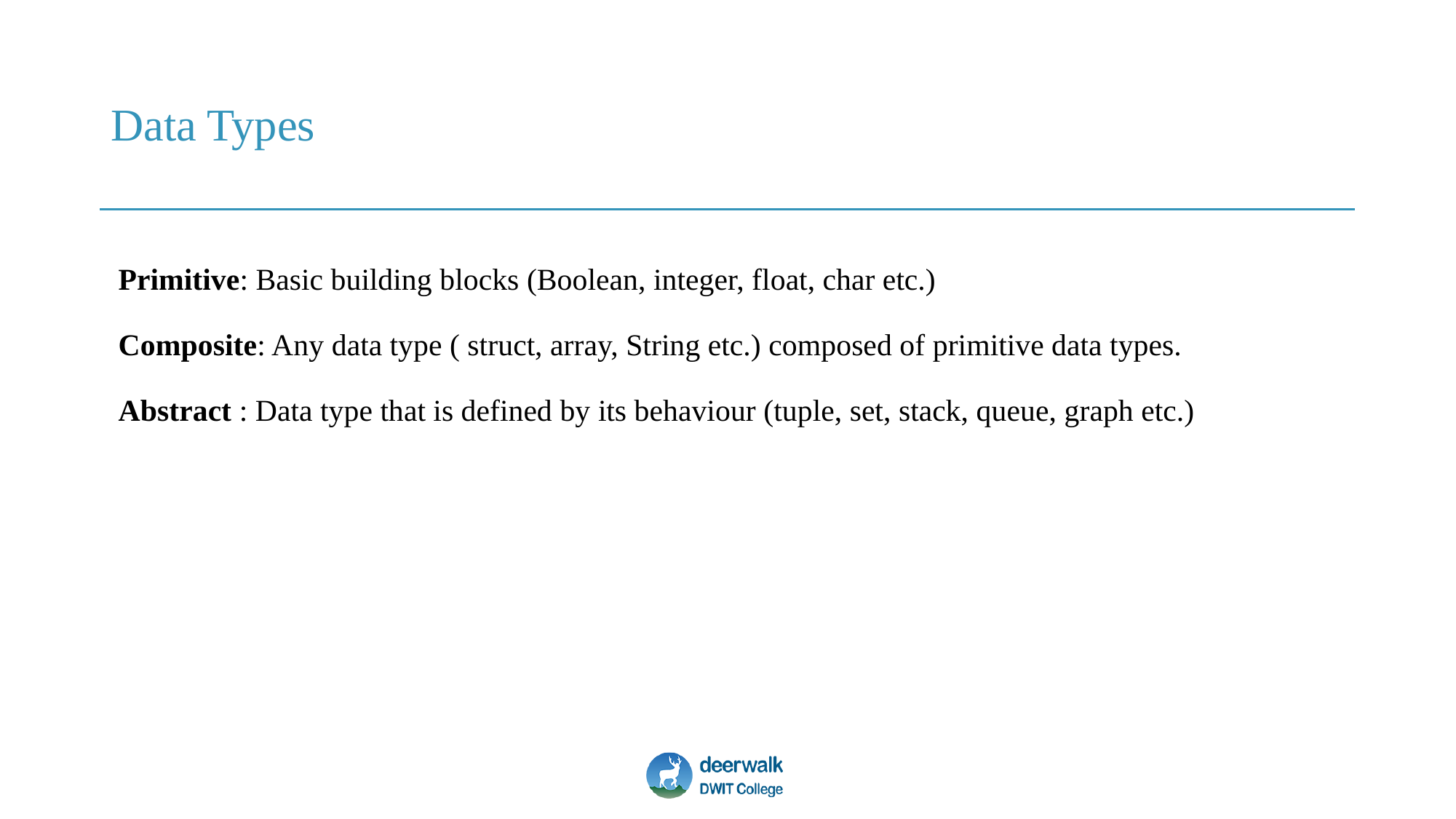

# Data Types

Primitive: Basic building blocks (Boolean, integer, float, char etc.)

Composite: Any data type ( struct, array, String etc.) composed of primitive data types.

Abstract : Data type that is defined by its behaviour (tuple, set, stack, queue, graph etc.)